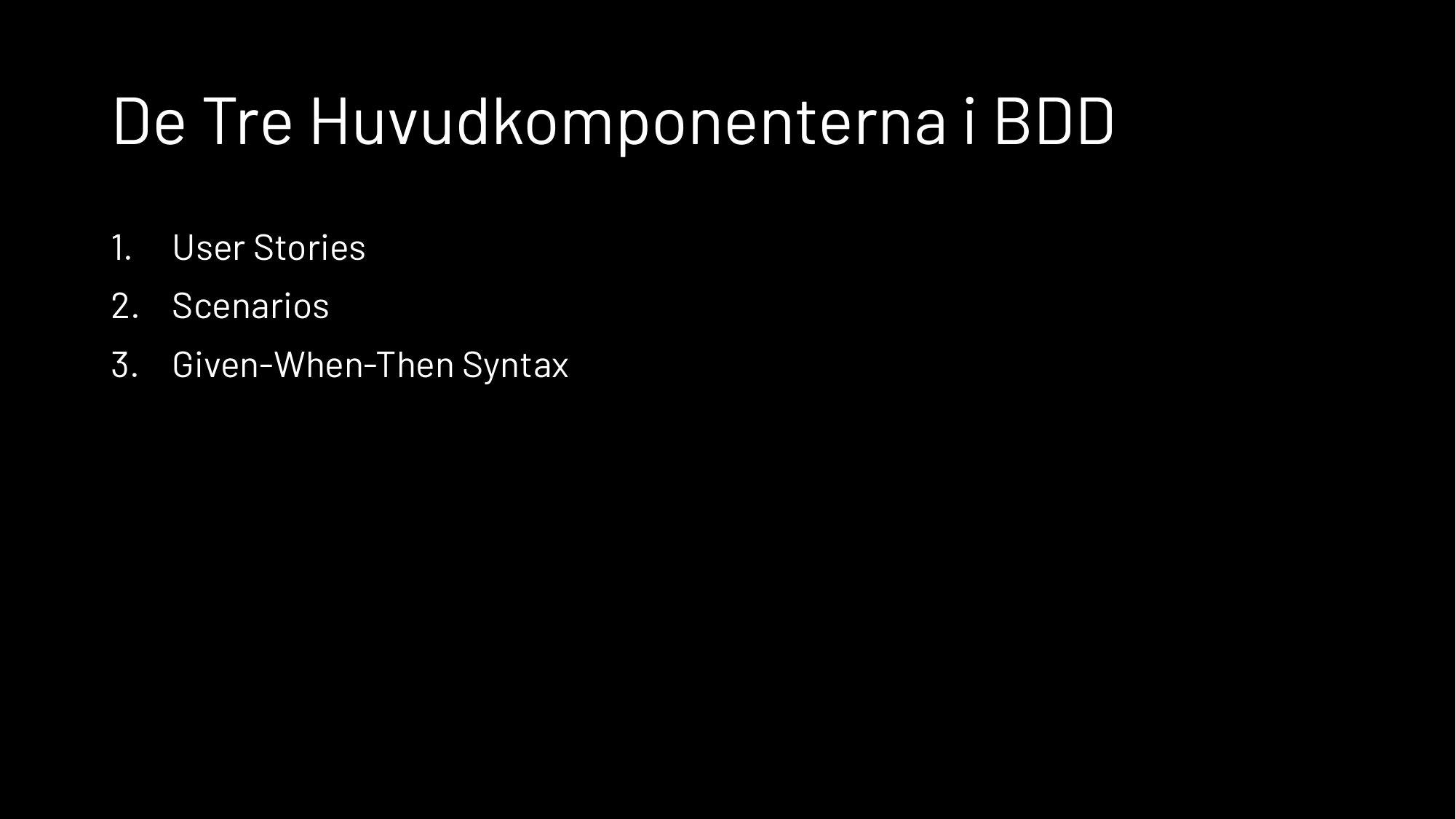

# De Tre Huvudkomponenterna i BDD
User Stories
Scenarios
Given-When-Then Syntax